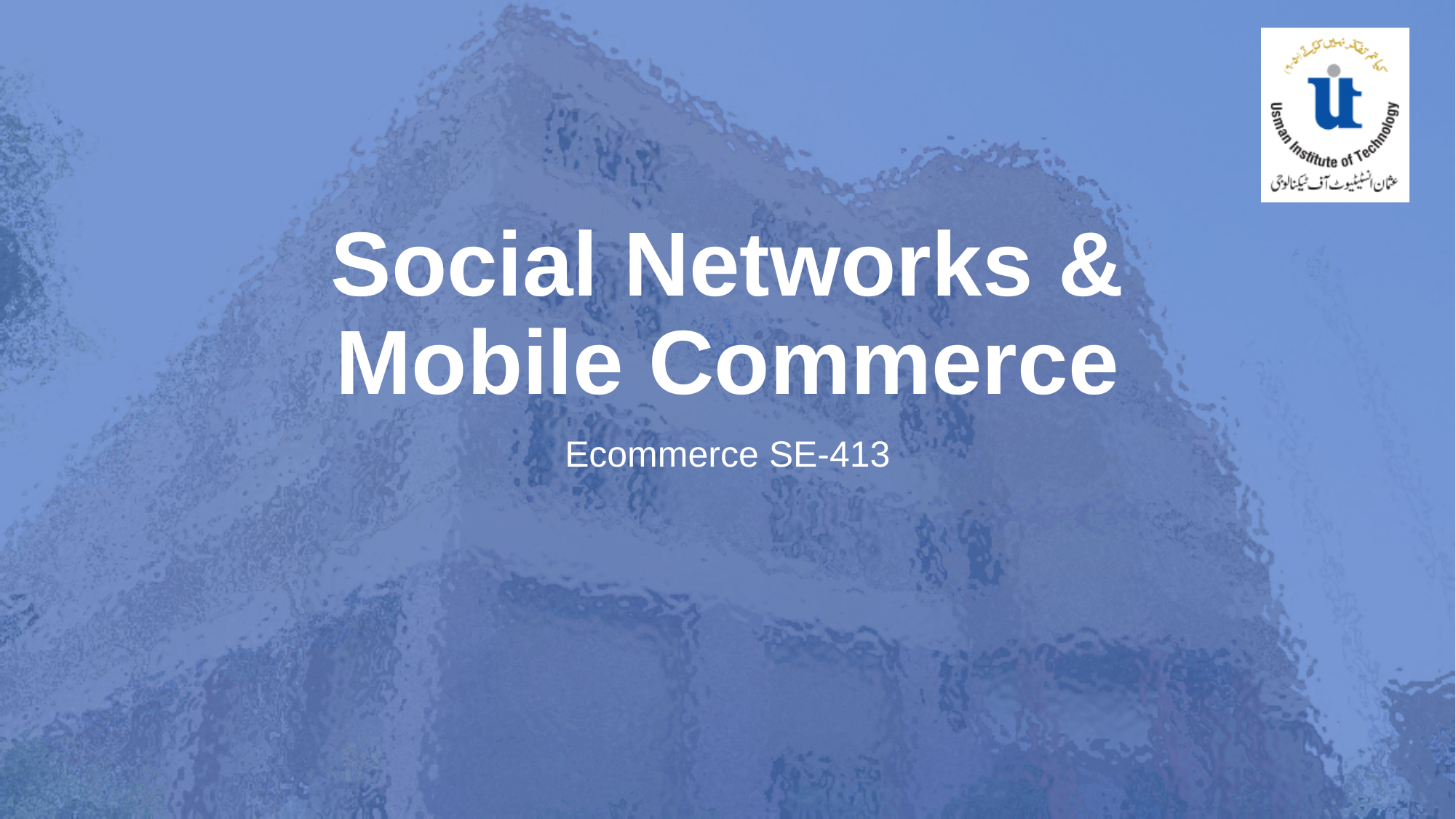

# Social Networks & Mobile Commerce
Ecommerce SE-413